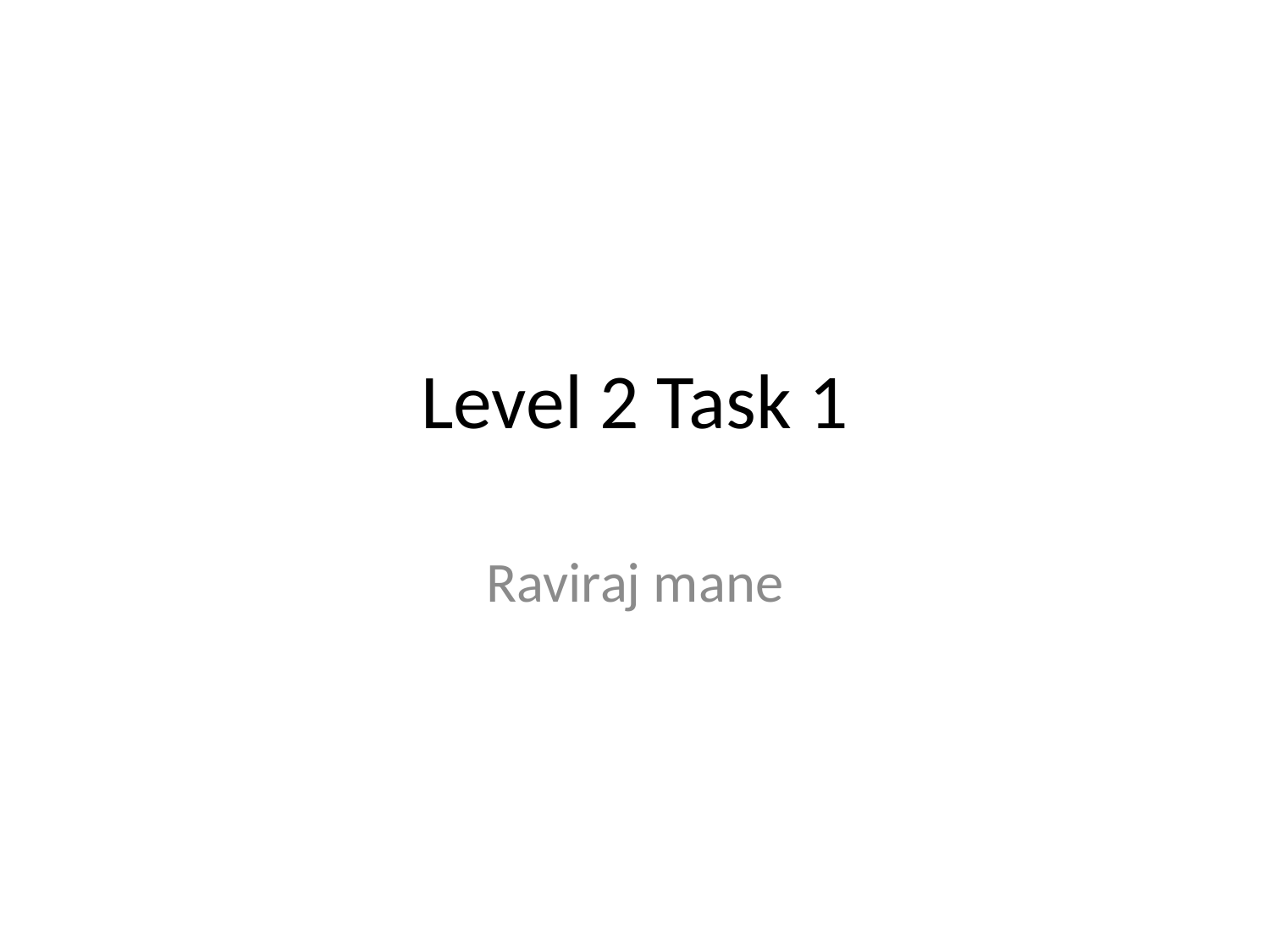

# Level 2 Task 1
Raviraj mane